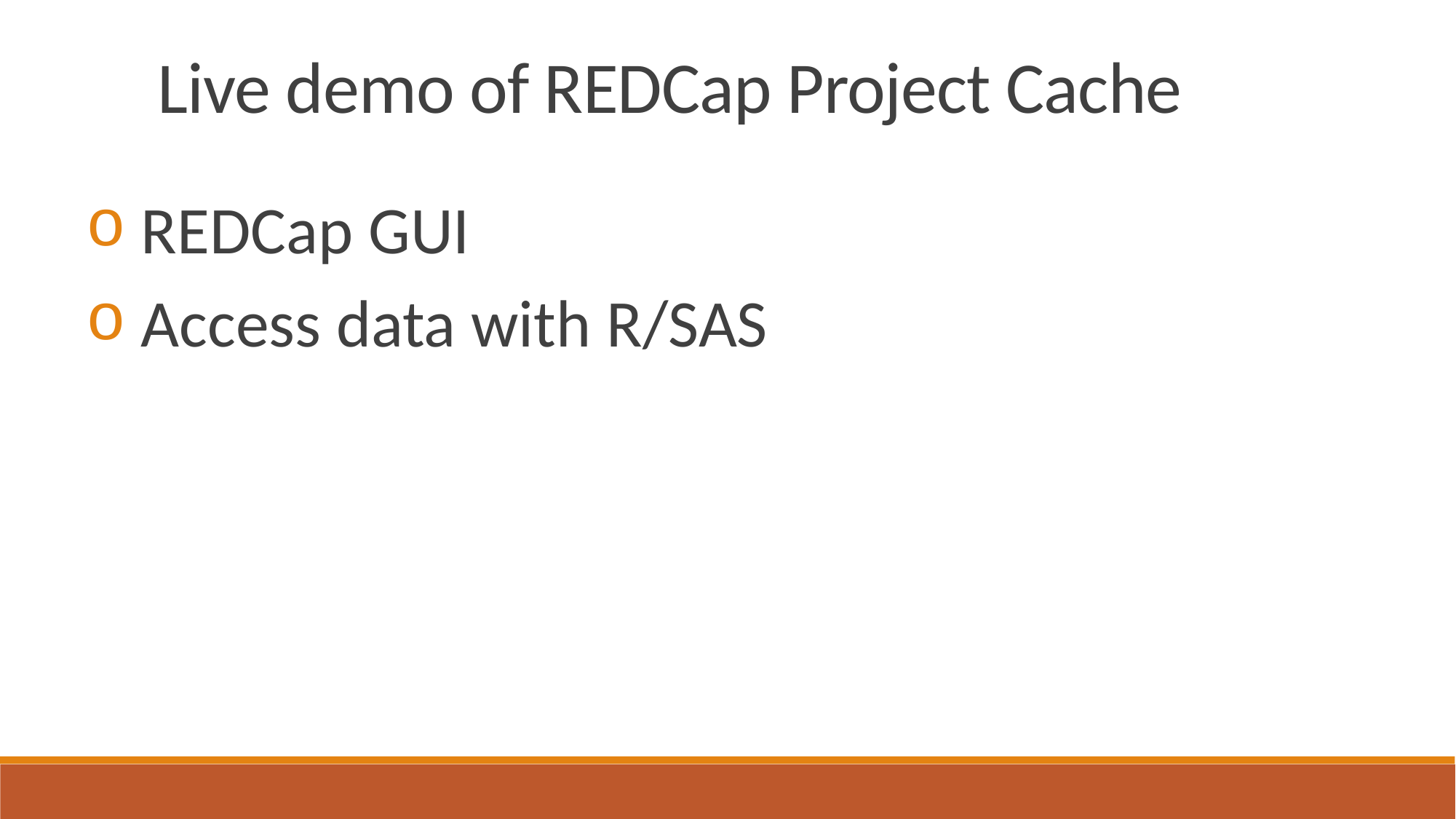

Live demo of REDCap Project Cache
REDCap GUI
Access data with R/SAS